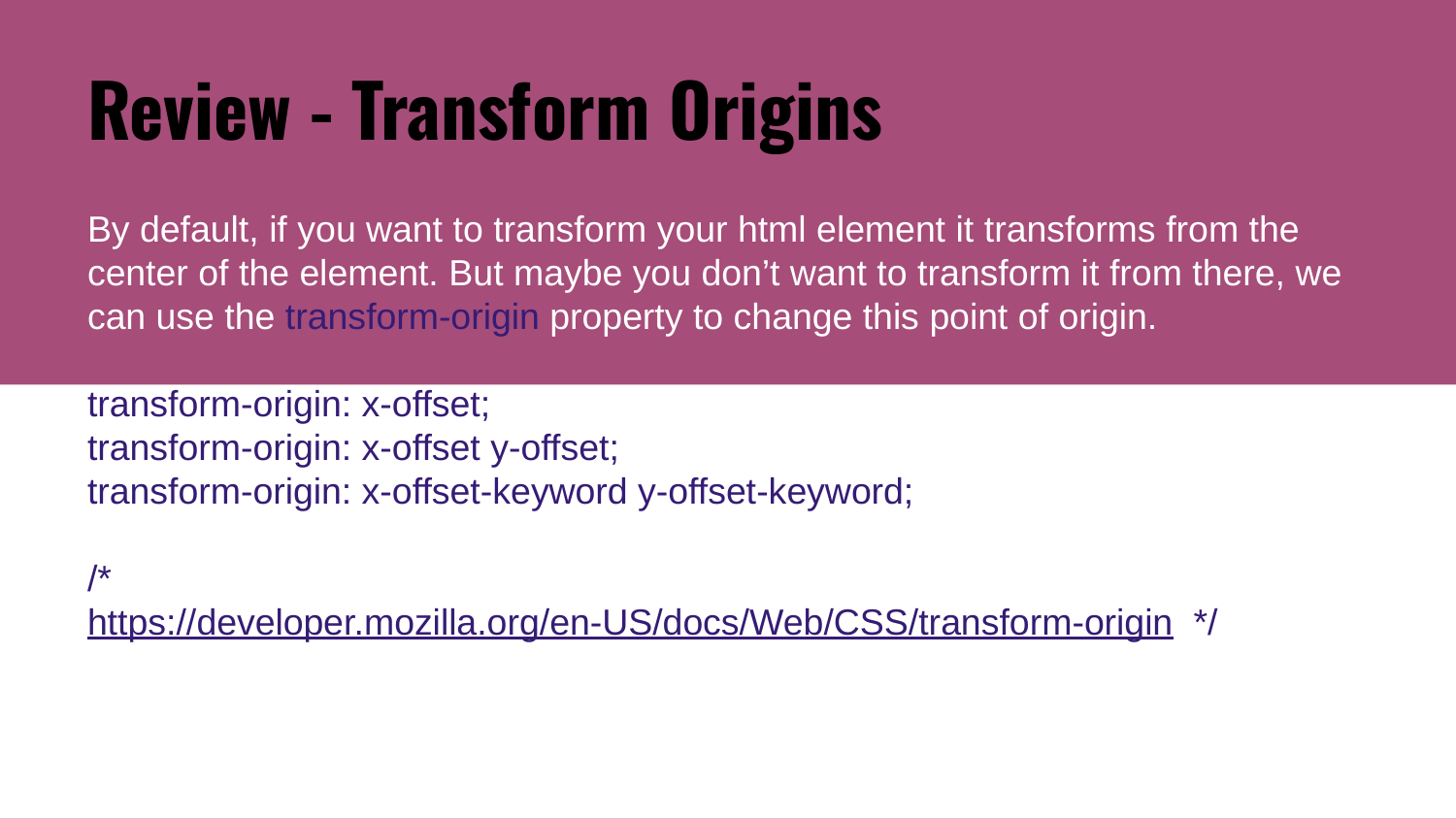

# Review - Transform Origins
By default, if you want to transform your html element it transforms from the center of the element. But maybe you don’t want to transform it from there, we can use the transform-origin property to change this point of origin.

transform-origin: x-offset;
transform-origin: x-offset y-offset;
transform-origin: x-offset-keyword y-offset-keyword;

/*
https://developer.mozilla.org/en-US/docs/Web/CSS/transform-origin  */